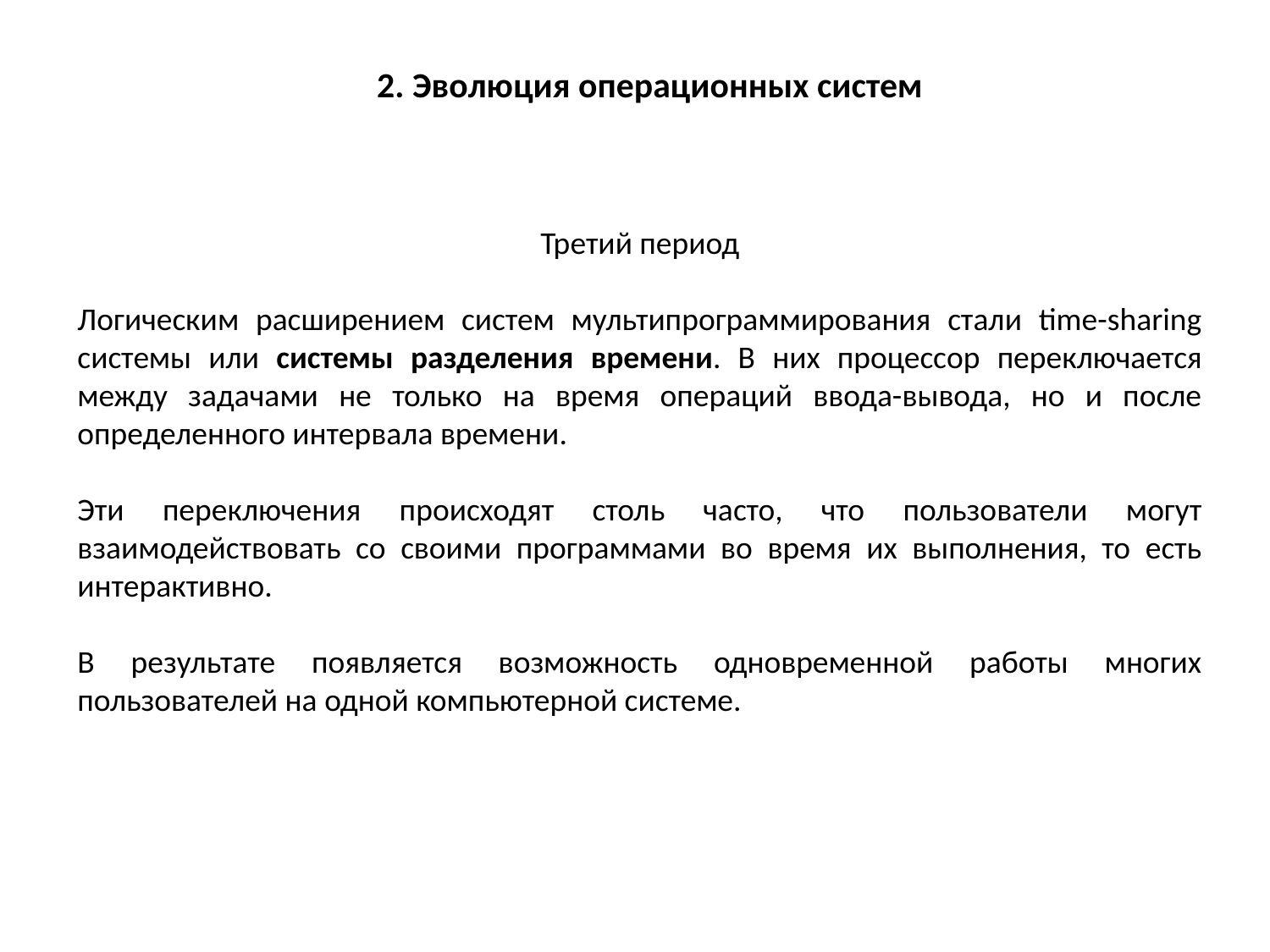

2. Эволюция операционных систем
Третий период

Логическим расширением систем мультипрограммирования стали time-sharing системы или системы разделения времени. В них процессор переключается между задачами не только на время операций ввода-вывода, но и после определенного интервала времени.

Эти переключения происходят столь часто, что пользователи могут взаимодействовать со своими программами во время их выполнения, то есть интерактивно.

В результате появляется возможность одновременной работы многих пользователей на одной компьютерной системе.